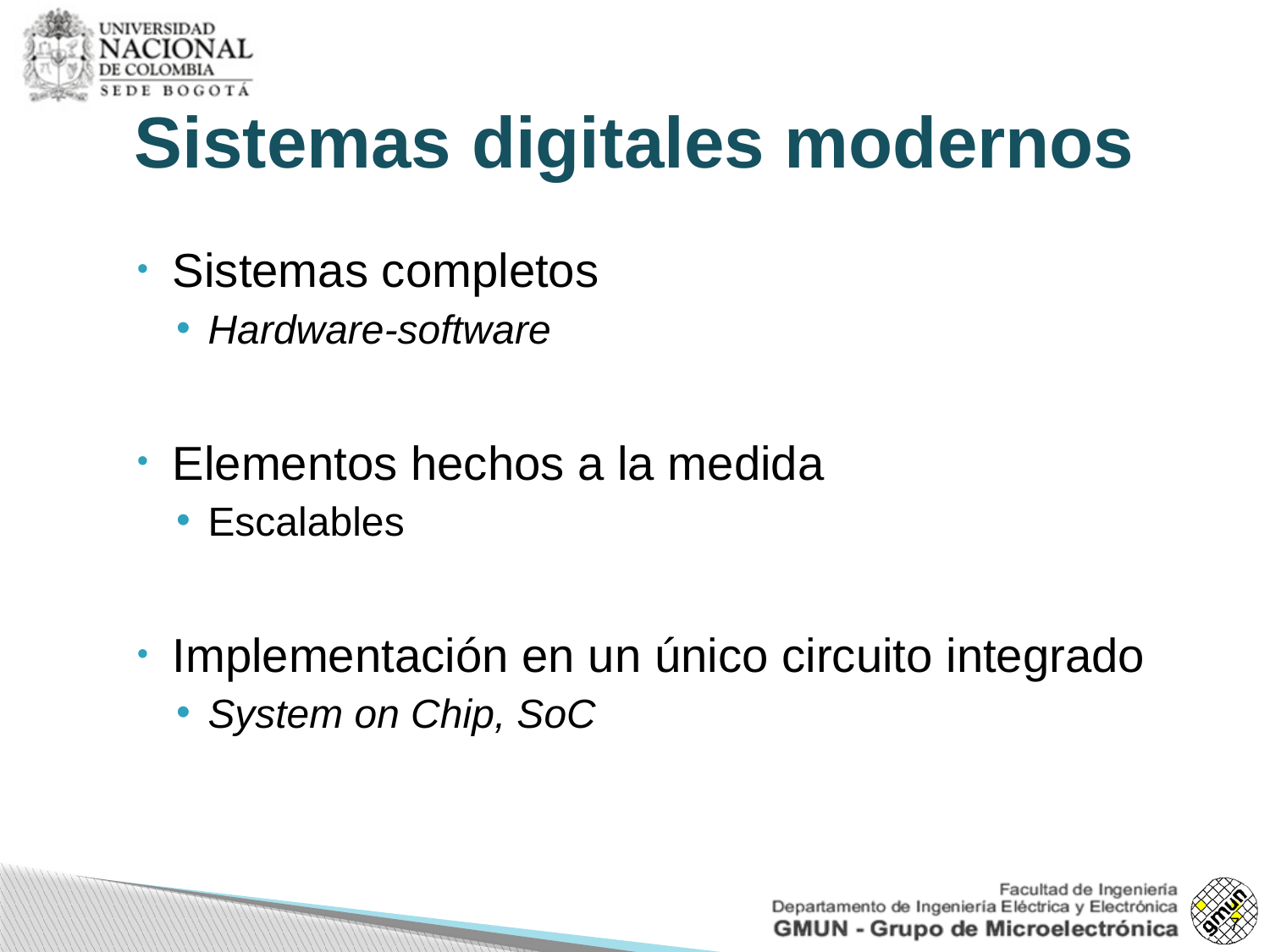

# Sistemas digitales modernos
Sistemas completos
Hardware-software

Elementos hechos a la medida
Escalables

Implementación en un único circuito integrado
System on Chip, SoC

7